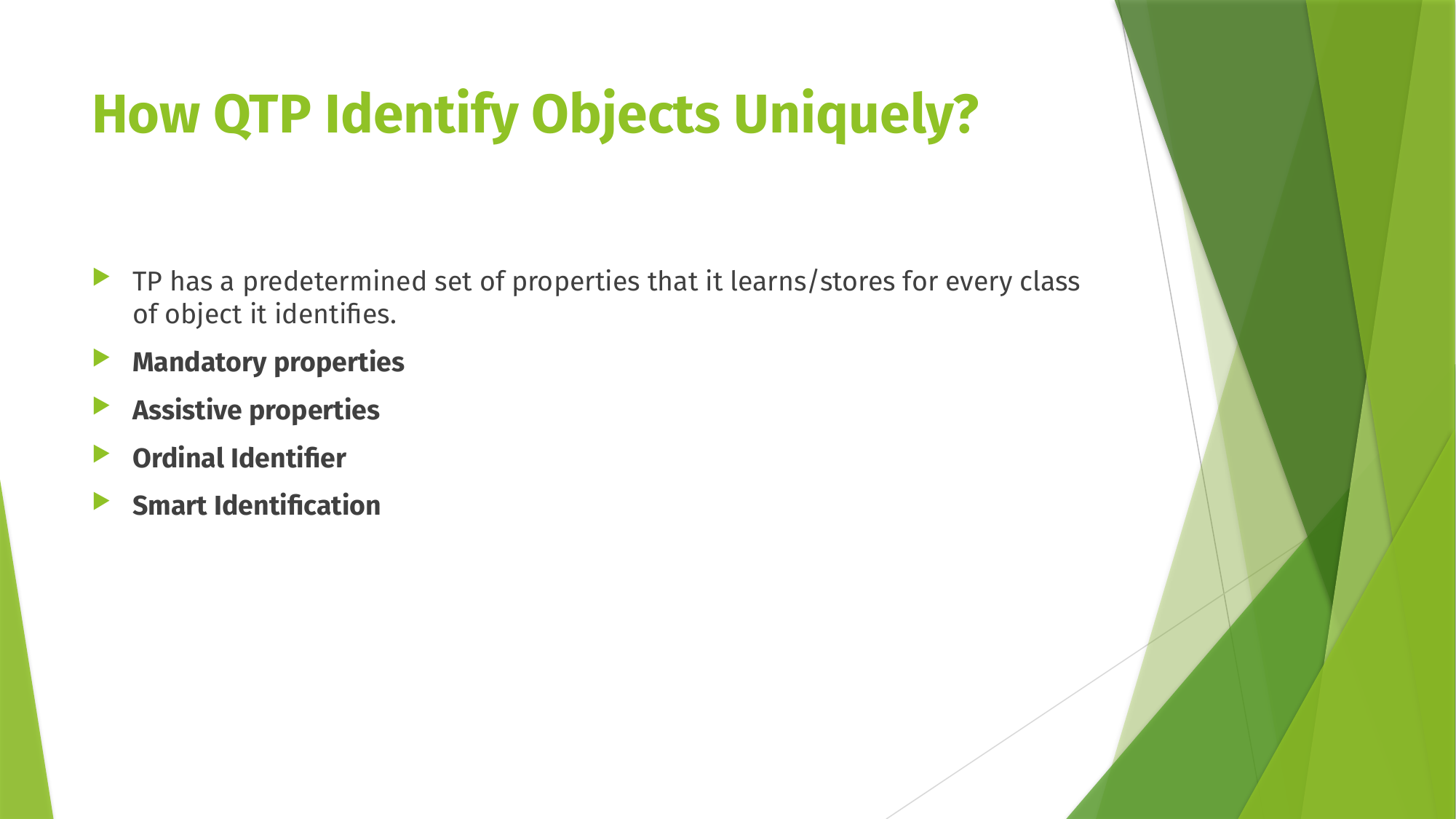

# How QTP Identify Objects Uniquely?
TP has a predetermined set of properties that it learns/stores for every class of object it identifies.
Mandatory properties
Assistive properties
Ordinal Identifier
Smart Identification